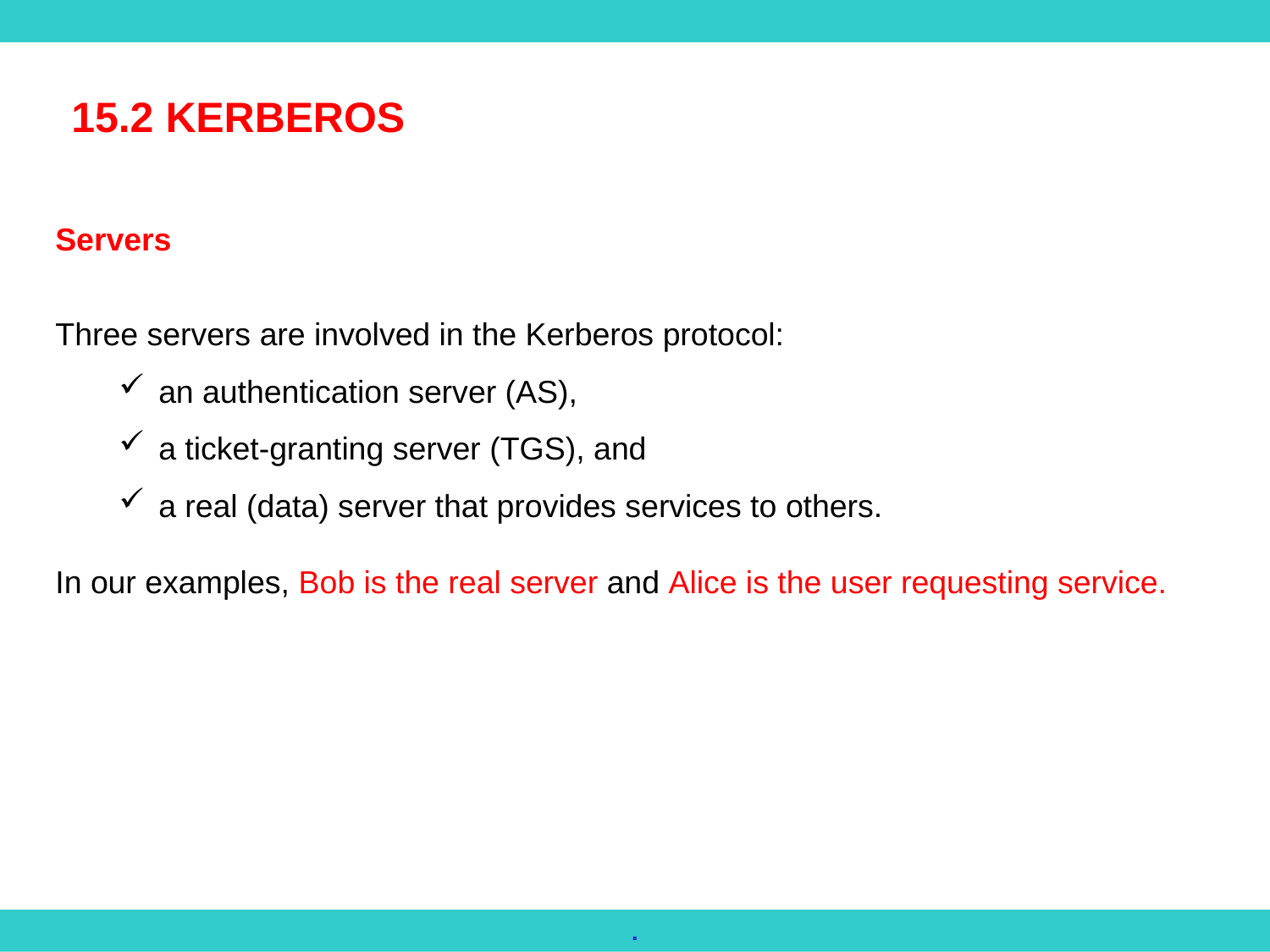

15.2 KERBEROS
Servers

Three servers are involved in the Kerberos protocol:
an authentication server (AS),
a ticket-granting server (TGS), and
a real (data) server that provides services to others.

In our examples, Bob is the real server and Alice is the user requesting service.

.